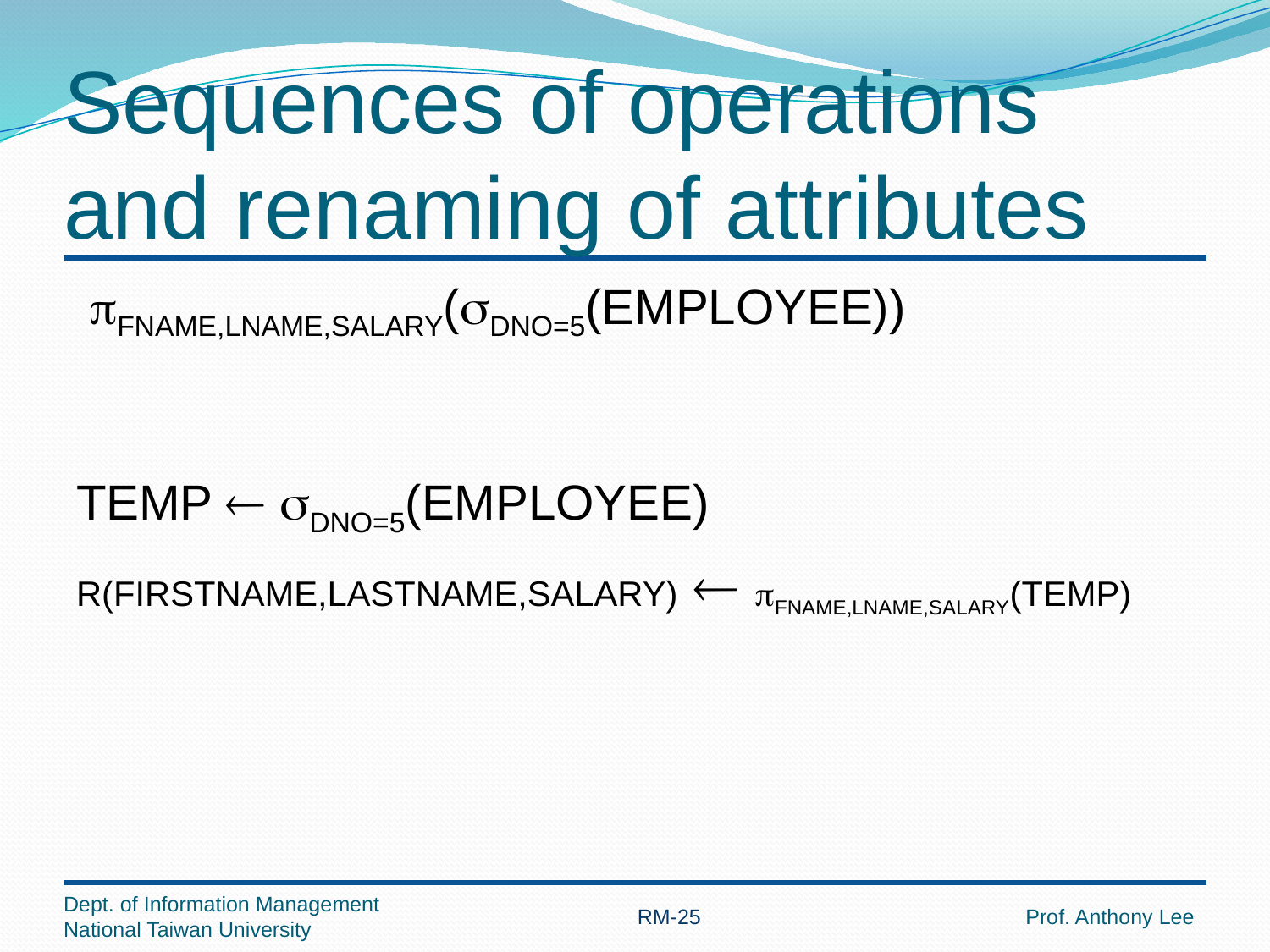

# Sequences of operations and renaming of attributes
 πFNAME,LNAME,SALARY(σDNO=5(EMPLOYEE))

TEMP ← σDNO=5(EMPLOYEE)
R(FIRSTNAME,LASTNAME,SALARY) ← πFNAME,LNAME,SALARY(TEMP)